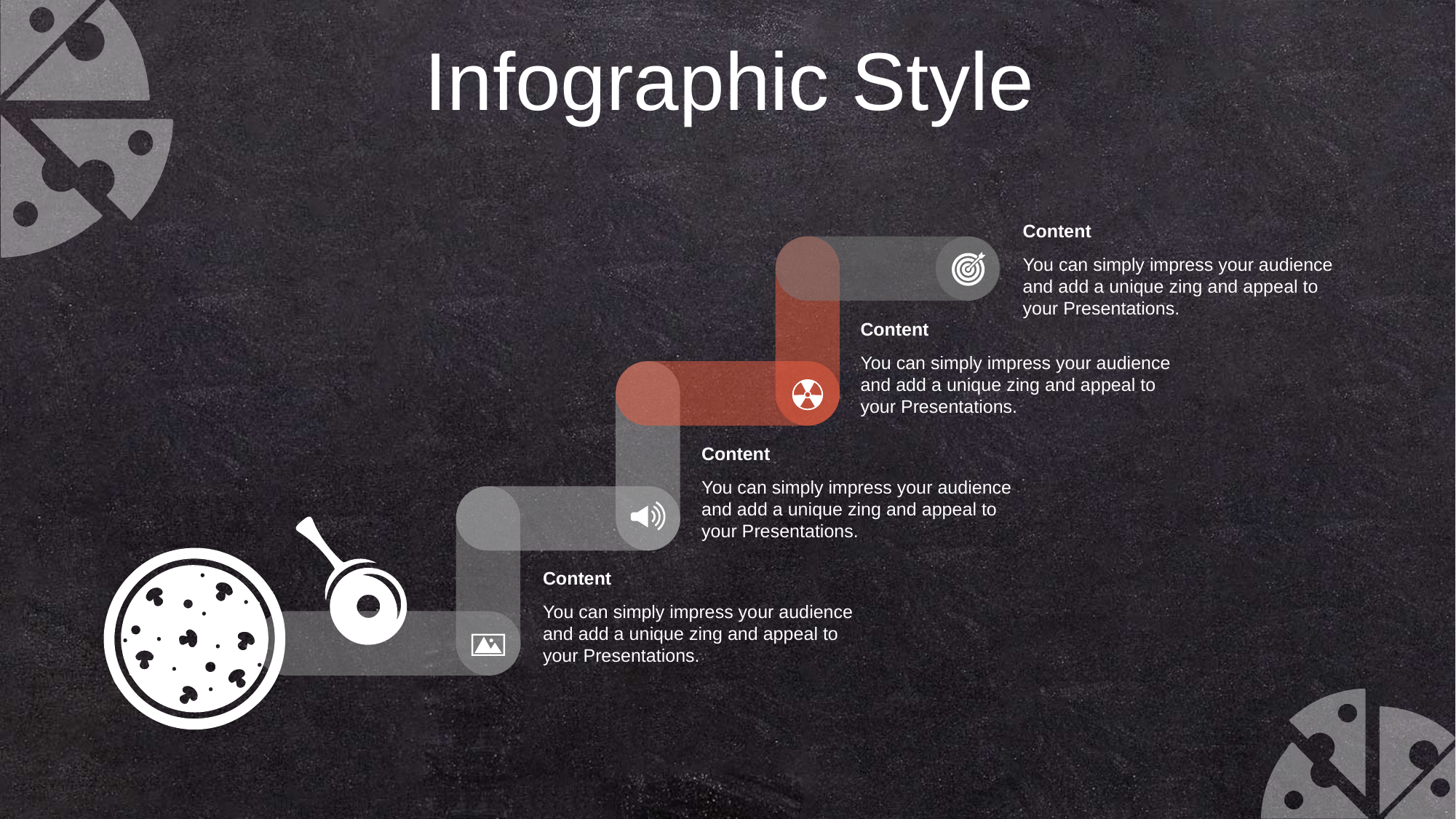

Infographic Style
Content
You can simply impress your audience and add a unique zing and appeal to your Presentations.

Content
You can simply impress your audience and add a unique zing and appeal to your Presentations.

Content
You can simply impress your audience and add a unique zing and appeal to your Presentations.

Content
You can simply impress your audience and add a unique zing and appeal to your Presentations.